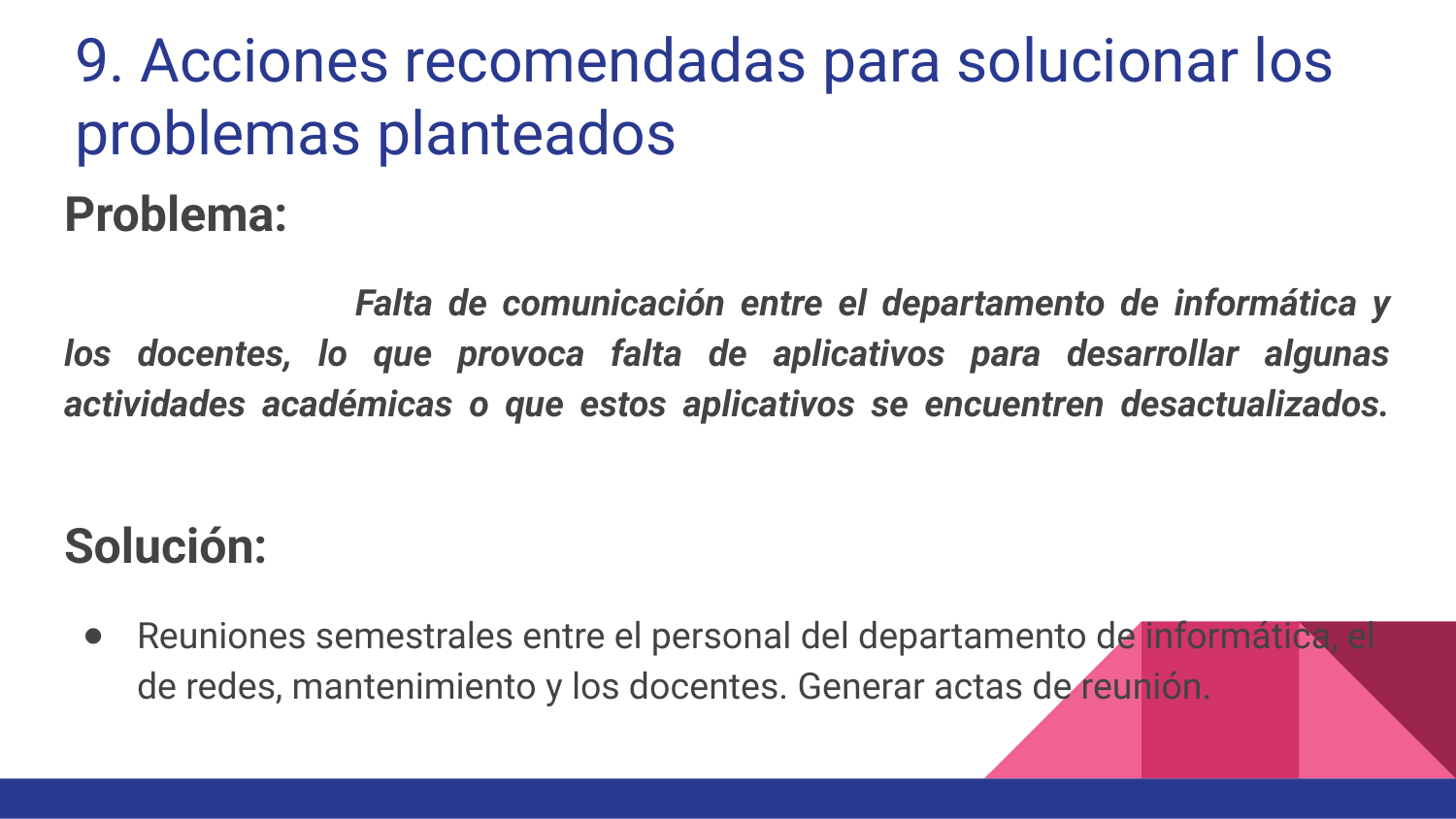

# 9. Acciones recomendadas para solucionar los problemas planteados
Problema:
		Falta de comunicación entre el departamento de informática y los docentes, lo que provoca falta de aplicativos para desarrollar algunas actividades académicas o que estos aplicativos se encuentren desactualizados.
Solución:
Reuniones semestrales entre el personal del departamento de informática, el de redes, mantenimiento y los docentes. Generar actas de reunión.